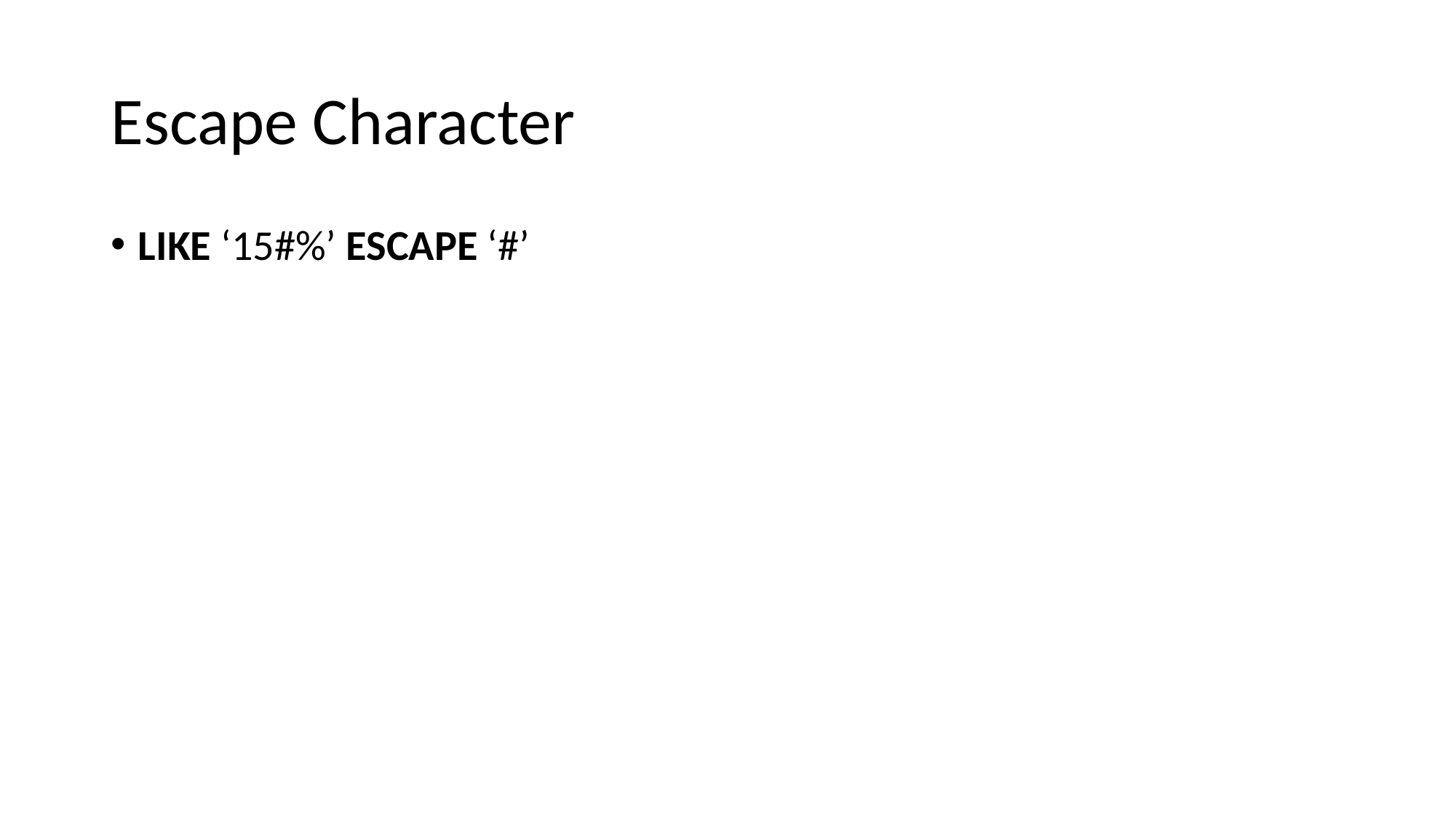

# Escape Character
LIKE ‘15#%’ ESCAPE ‘#’